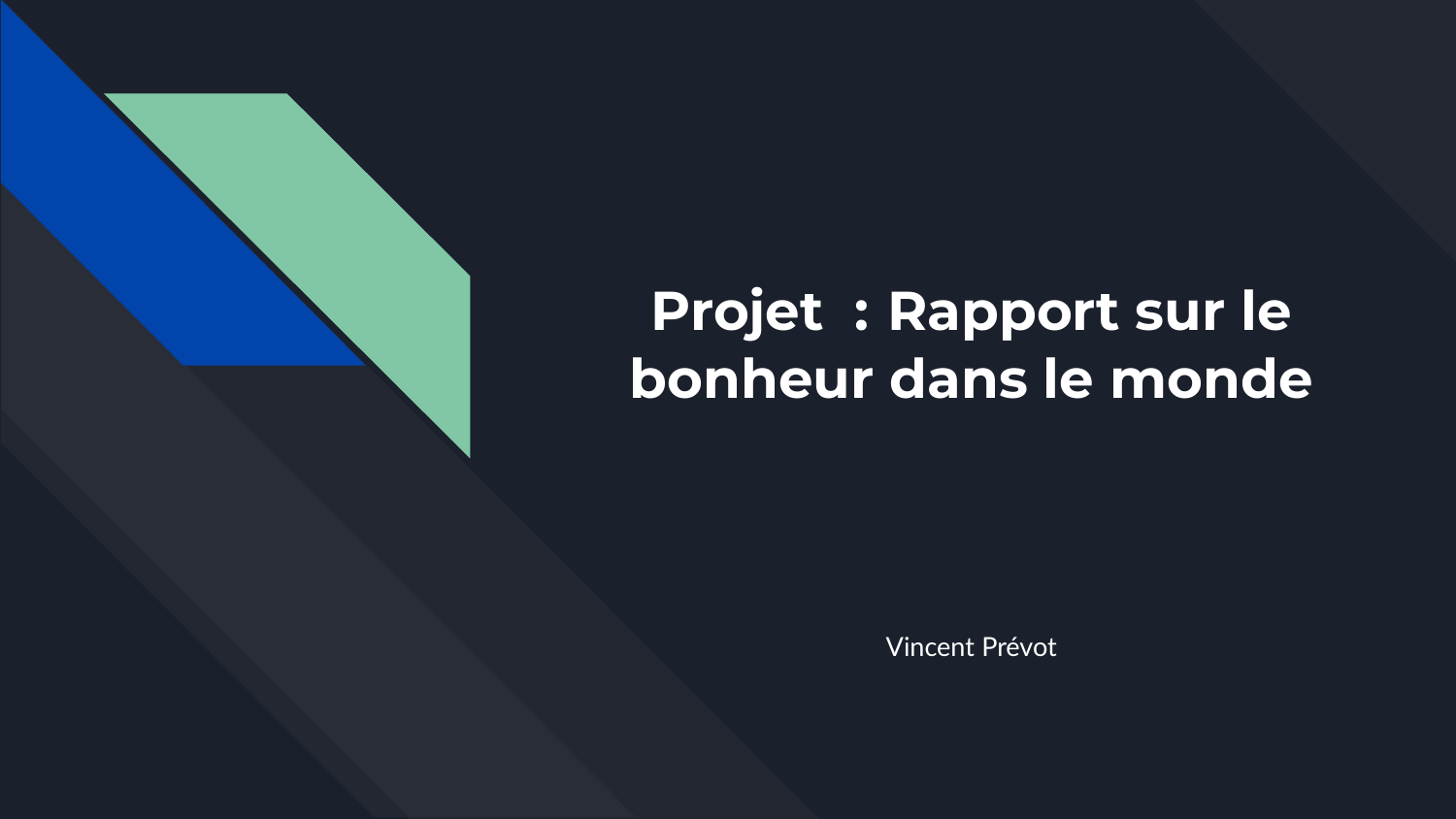

# Projet  : Rapport sur le bonheur dans le monde

Vincent Prévot